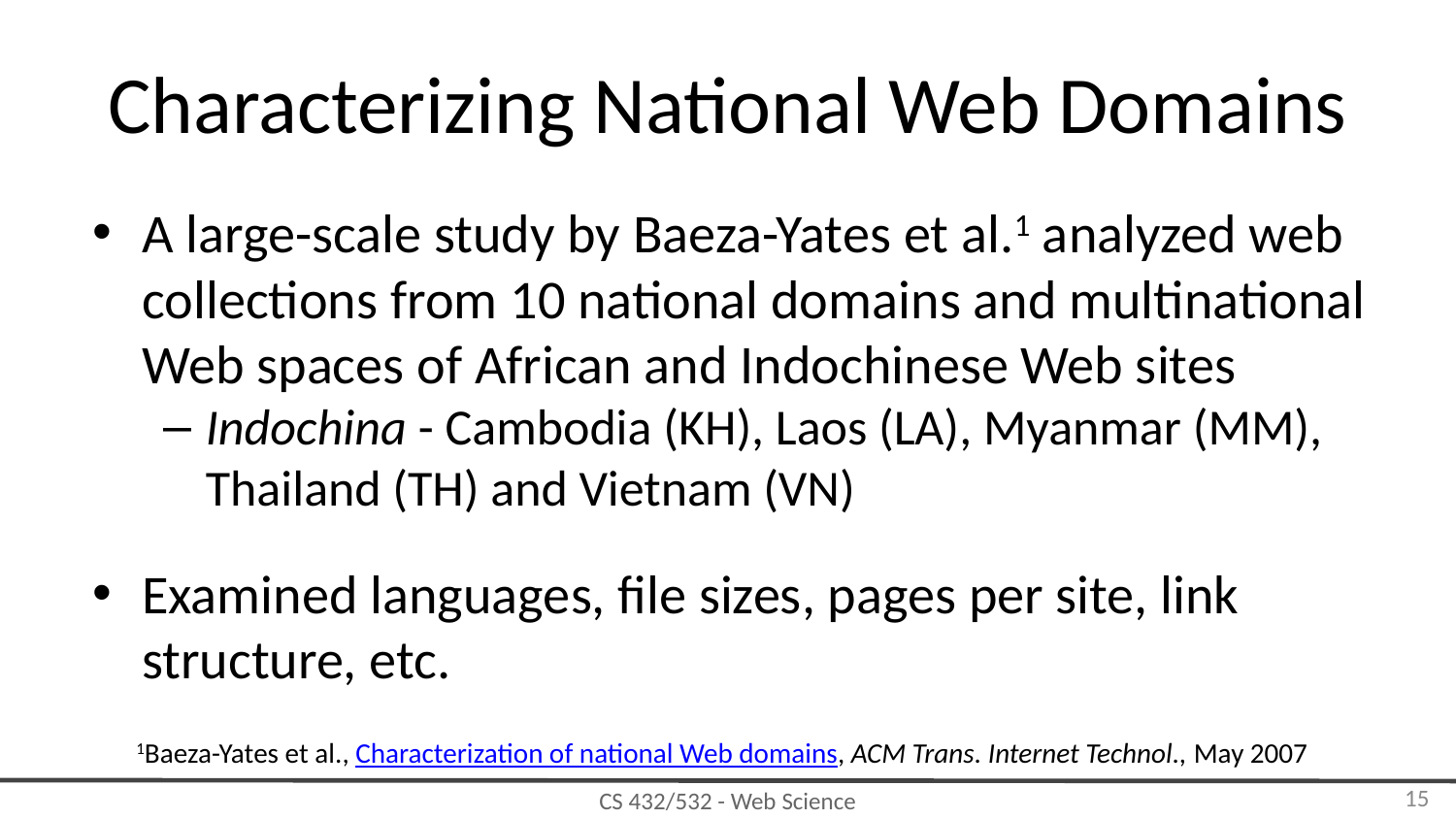

Characterizing National Web Domains
A large-scale study by Baeza-Yates et al.1 analyzed web collections from 10 national domains and multinational Web spaces of African and Indochinese Web sites
Indochina - Cambodia (KH), Laos (LA), Myanmar (MM), Thailand (TH) and Vietnam (VN)

Examined languages, file sizes, pages per site, link structure, etc.
1Baeza-Yates et al., Characterization of national Web domains, ACM Trans. Internet Technol., May 2007
15